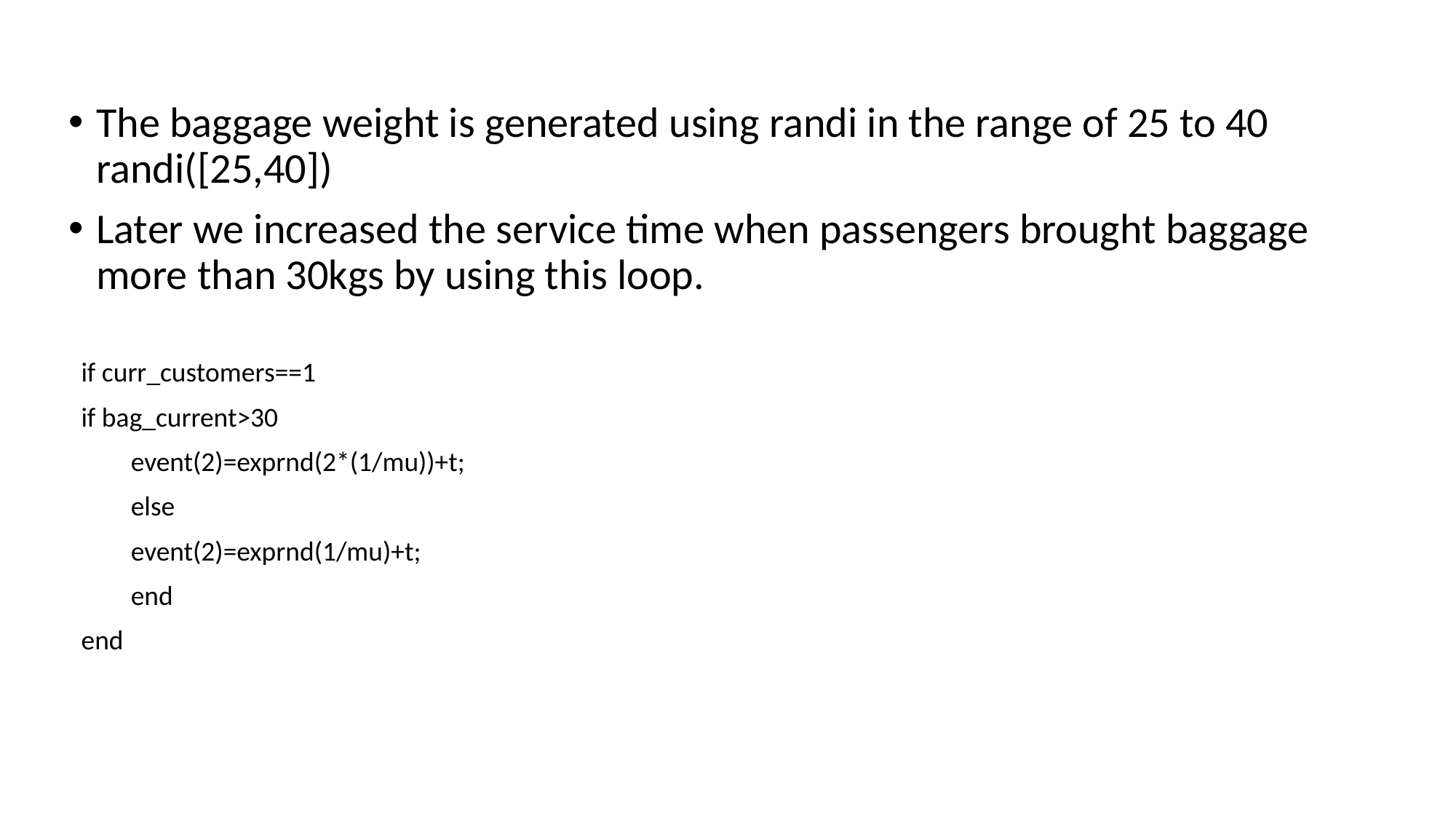

The baggage weight is generated using randi in the range of 25 to 40 randi([25,40])
Later we increased the service time when passengers brought baggage more than 30kgs by using this loop.

  if curr_customers==1
  if bag_current>30
          event(2)=exprnd(2*(1/mu))+t;
          else
          event(2)=exprnd(1/mu)+t;
          end
  end